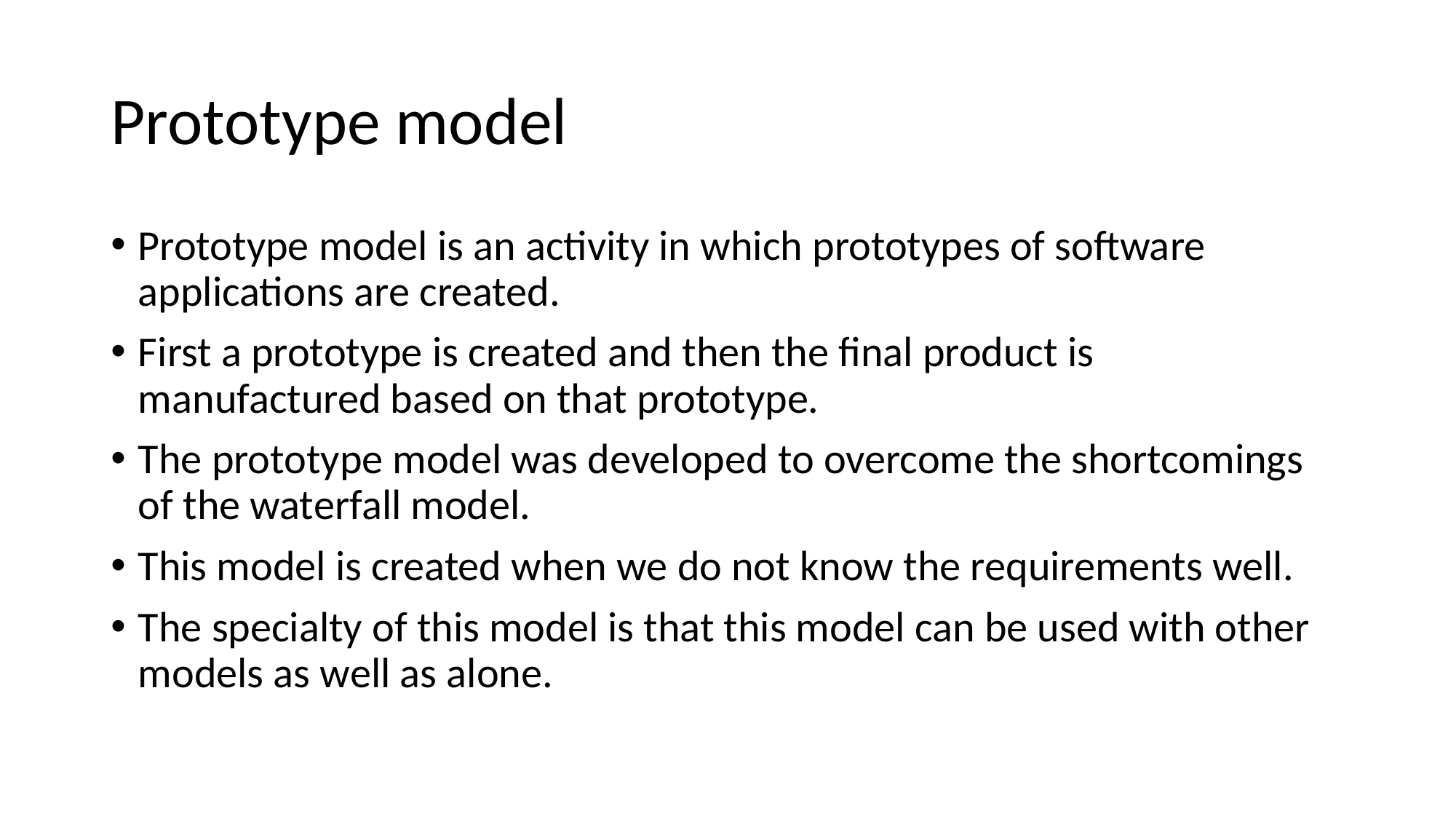

# Prototype model
Prototype model is an activity in which prototypes of software applications are created.
First a prototype is created and then the final product is manufactured based on that prototype.
The prototype model was developed to overcome the shortcomings of the waterfall model.
This model is created when we do not know the requirements well.
The specialty of this model is that this model can be used with other models as well as alone.